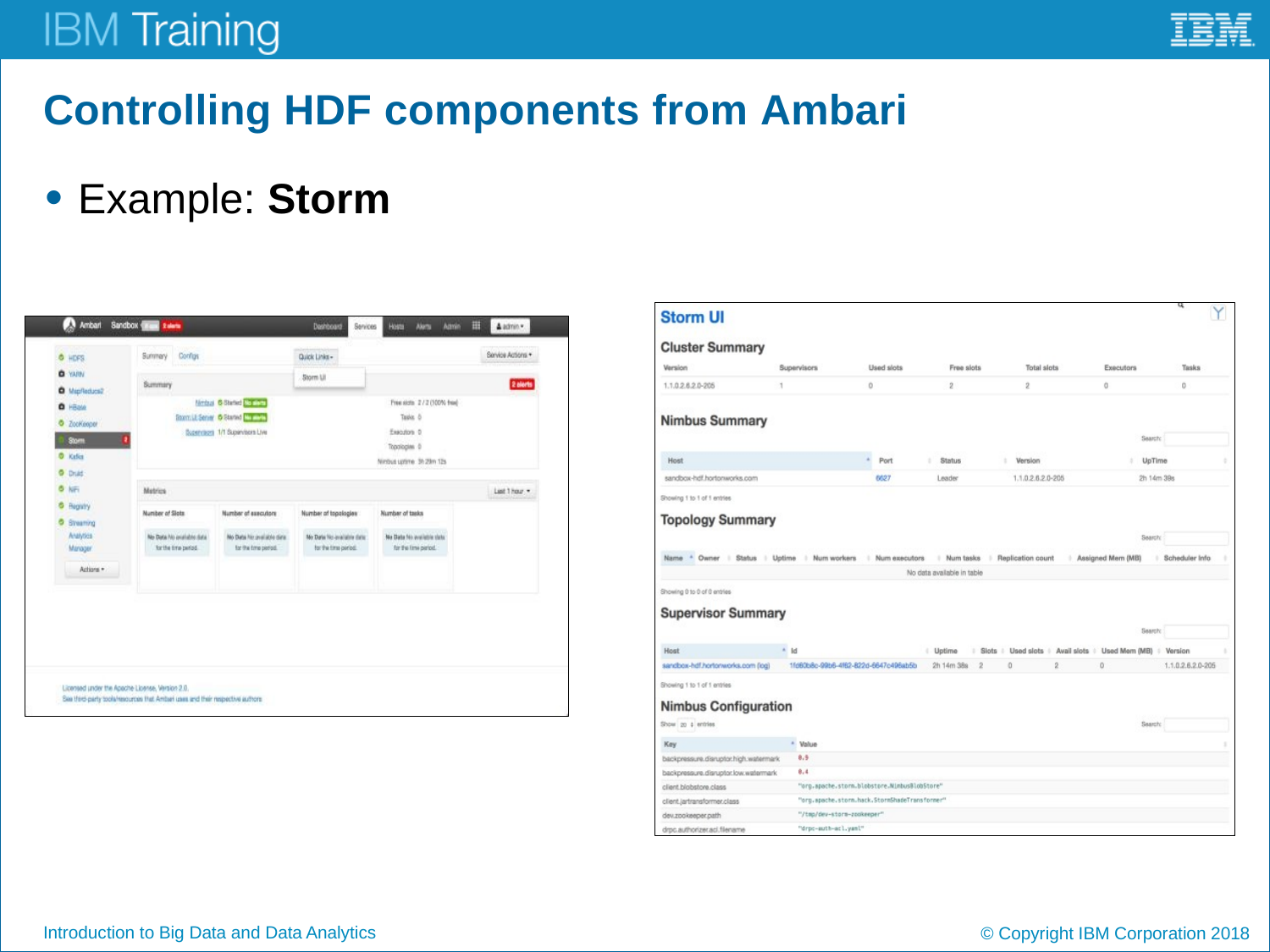

# Controlling HDF components from Ambari
Example: Storm